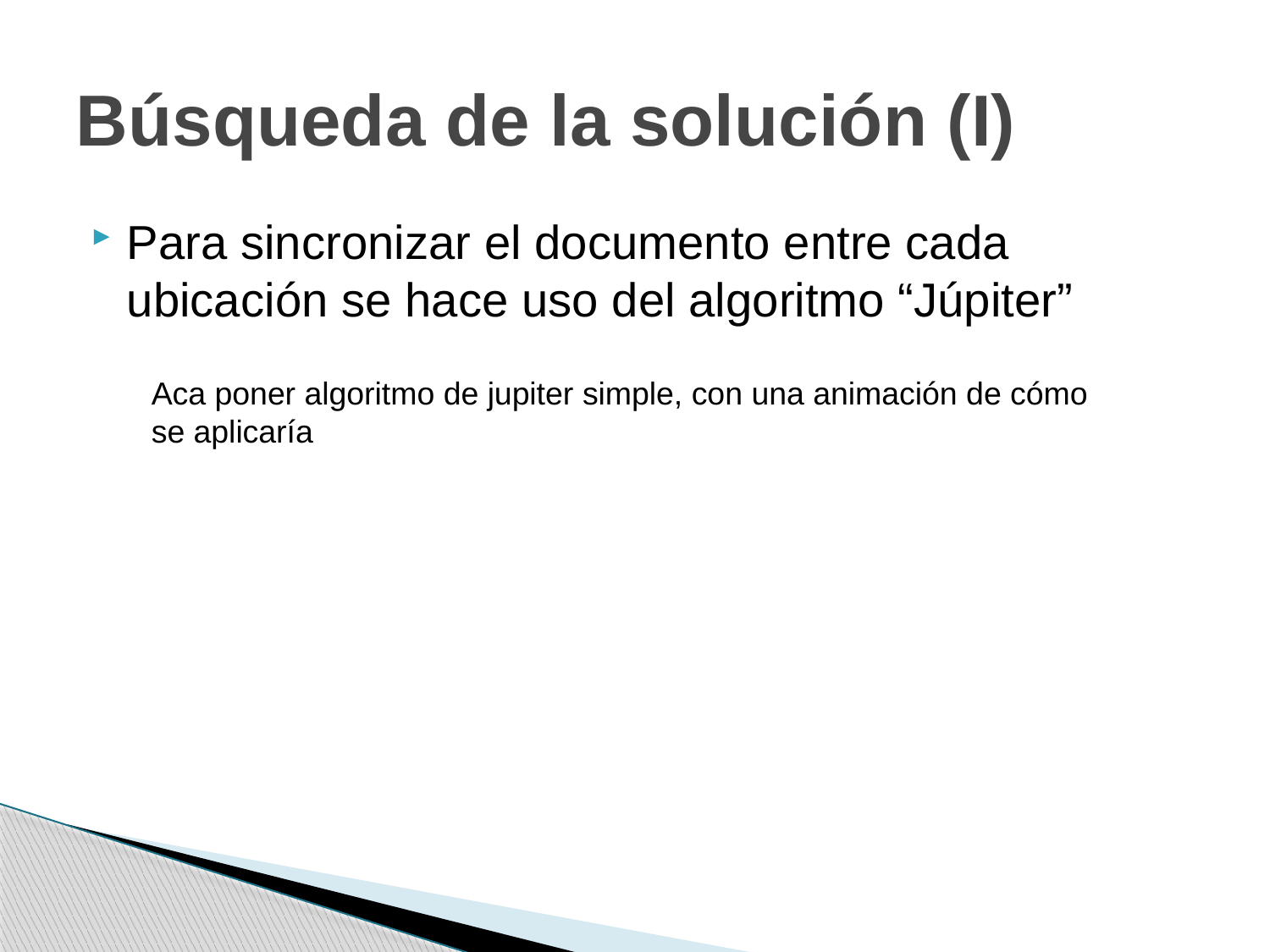

# Búsqueda de la solución (I)
Para sincronizar el documento entre cada ubicación se hace uso del algoritmo “Júpiter”

Aca poner algoritmo de jupiter simple, con una animación de cómo se aplicaría